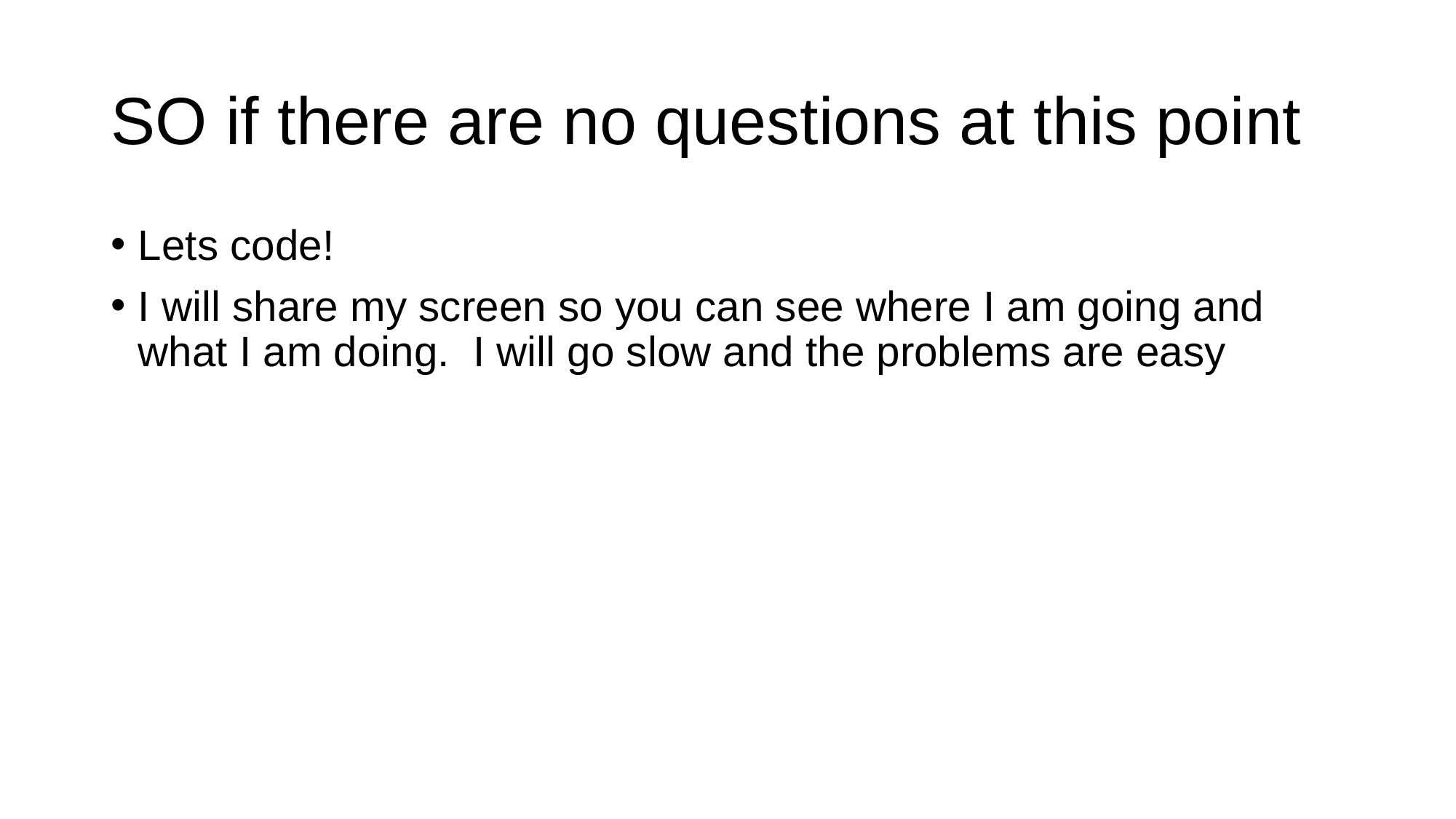

# SO if there are no questions at this point
Lets code!
I will share my screen so you can see where I am going and what I am doing.  I will go slow and the problems are easy